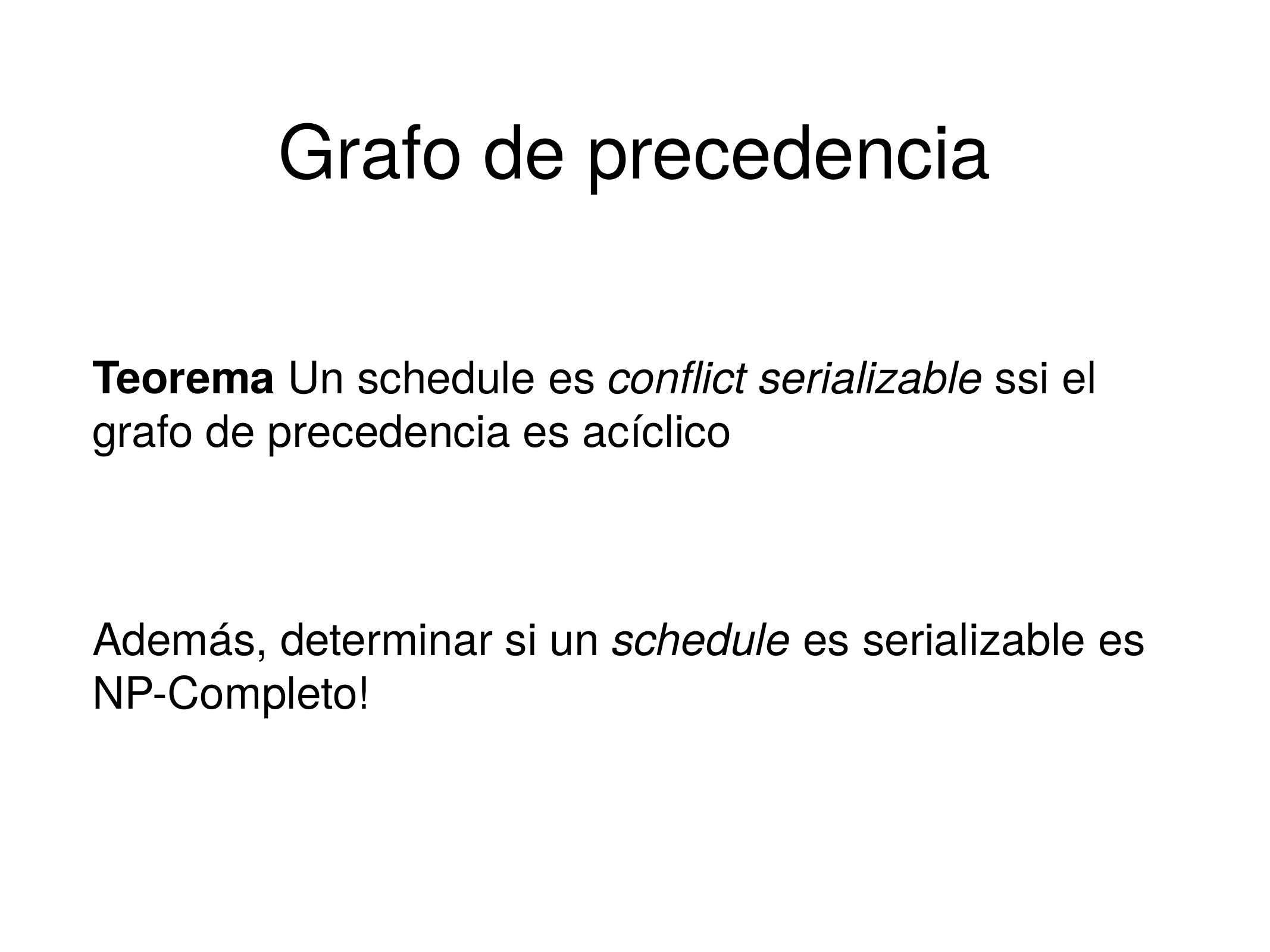

Grafo de precedencia
Teorema Un schedule es conflict serializable ssi el grafo de precedencia es acíclico
Además, determinar si un schedule es serializable es NP-Completo!